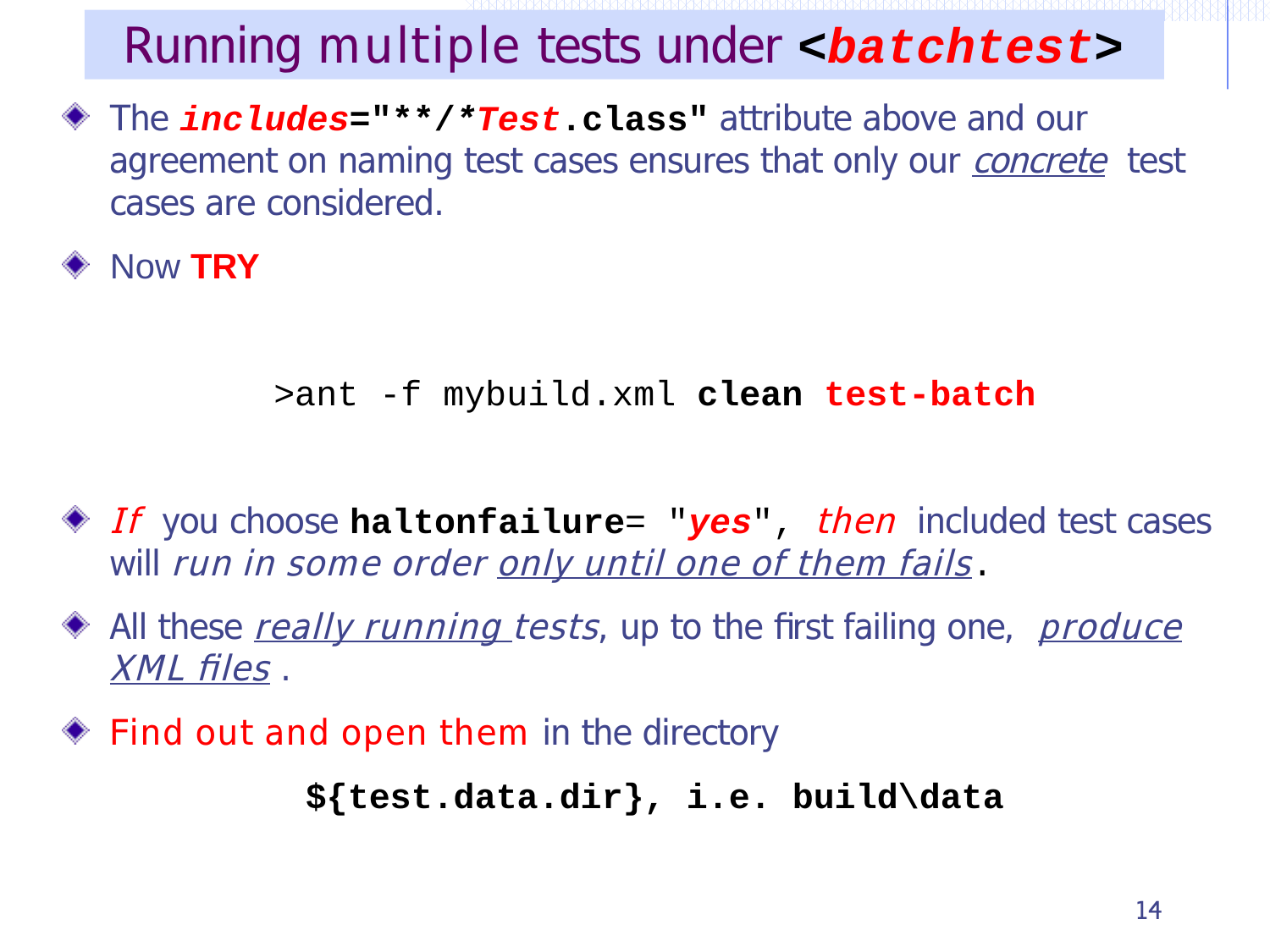

# Running multiple tests under <batchtest>
The includes="**/*Test.class" attribute above and our agreement on naming test cases ensures that only our concrete  test cases are considered.
Now TRY

>ant -f mybuild.xml clean test-batch

If  you choose haltonfailure= "yes", then  included test cases will run in some order only until one of them fails.
All these really running tests, up to the first failing one,  produce XML files .
Find out and open them in the directory
${test.data.dir}, i.e. build\data
 <fileset dir="${build.test.dir}"
          includes="**/*mpleTest.class"/>
14